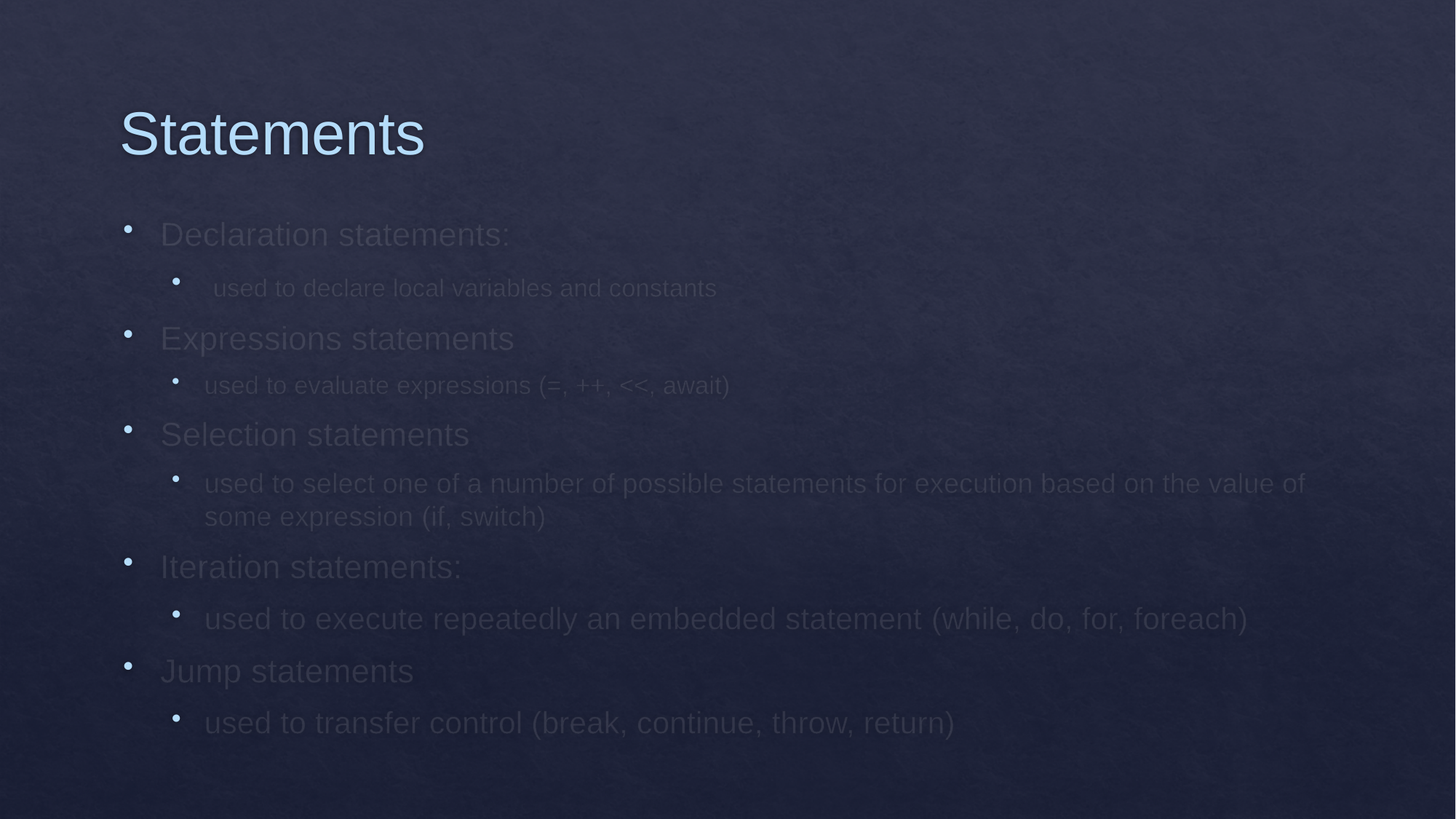

# Statements
Declaration statements:
 used to declare local variables and constants
Expressions statements
used to evaluate expressions (=, ++, <<, await)
Selection statements
used to select one of a number of possible statements for execution based on the value of some expression (if, switch)
Iteration statements:
used to execute repeatedly an embedded statement (while, do, for, foreach)
Jump statements
used to transfer control (break, continue, throw, return)